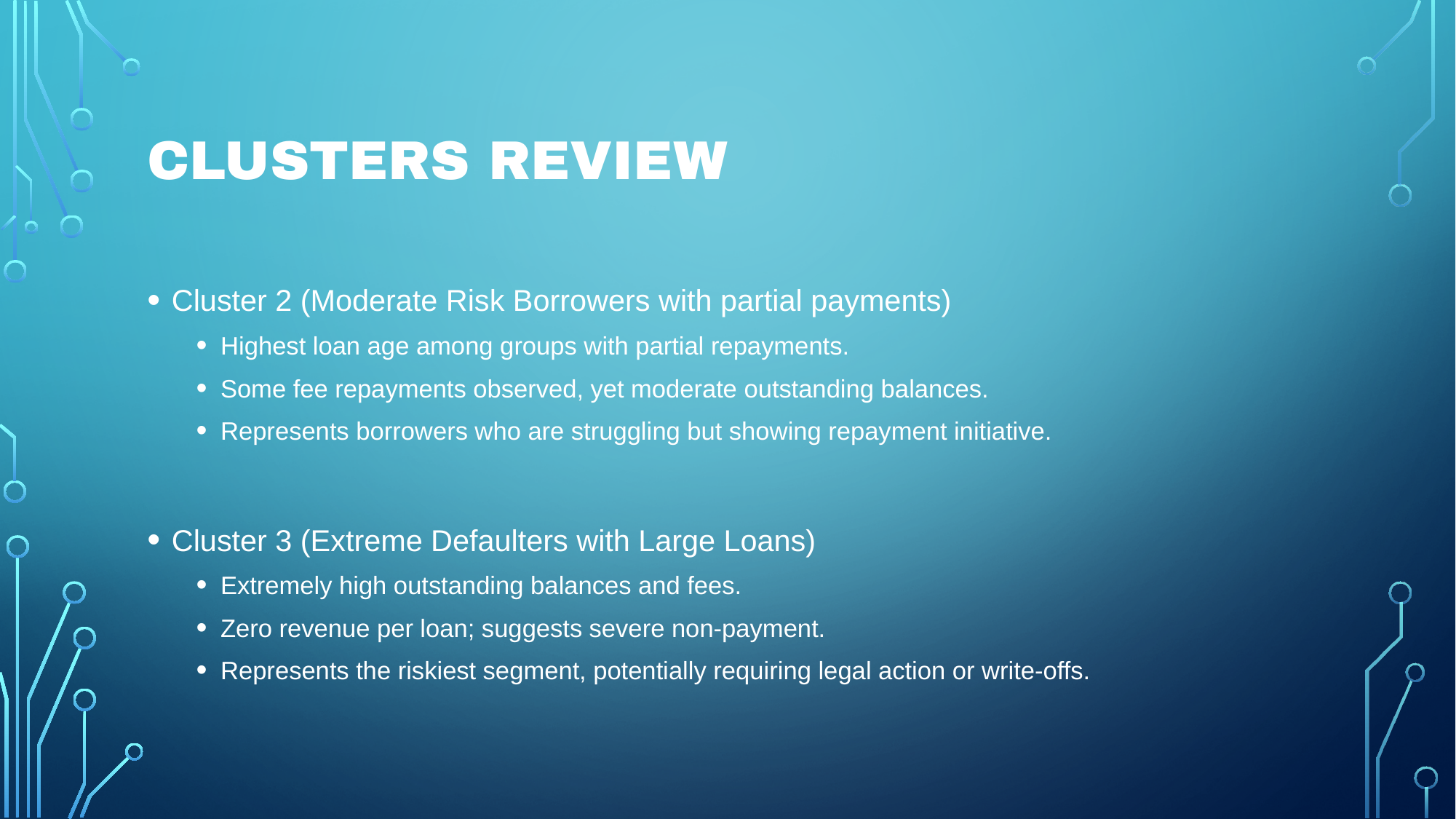

# Clusters Review
Cluster 2 (Moderate Risk Borrowers with partial payments)
Highest loan age among groups with partial repayments.
Some fee repayments observed, yet moderate outstanding balances.
Represents borrowers who are struggling but showing repayment initiative.

Cluster 3 (Extreme Defaulters with Large Loans)
Extremely high outstanding balances and fees.
Zero revenue per loan; suggests severe non-payment.
Represents the riskiest segment, potentially requiring legal action or write-offs.